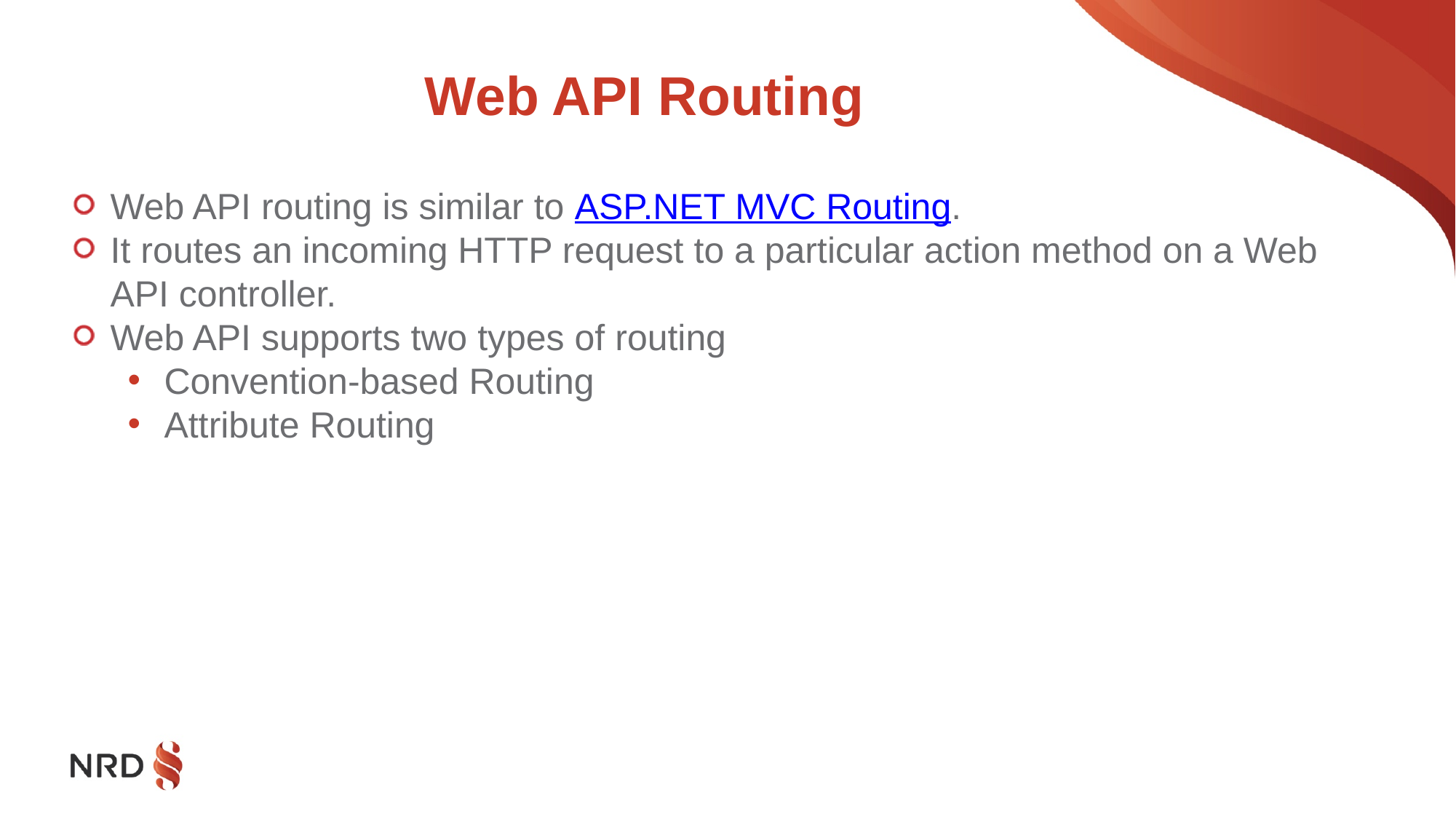

# Web API Routing
Web API routing is similar to ASP.NET MVC Routing.
It routes an incoming HTTP request to a particular action method on a Web API controller.
Web API supports two types of routing
Convention-based Routing
Attribute Routing